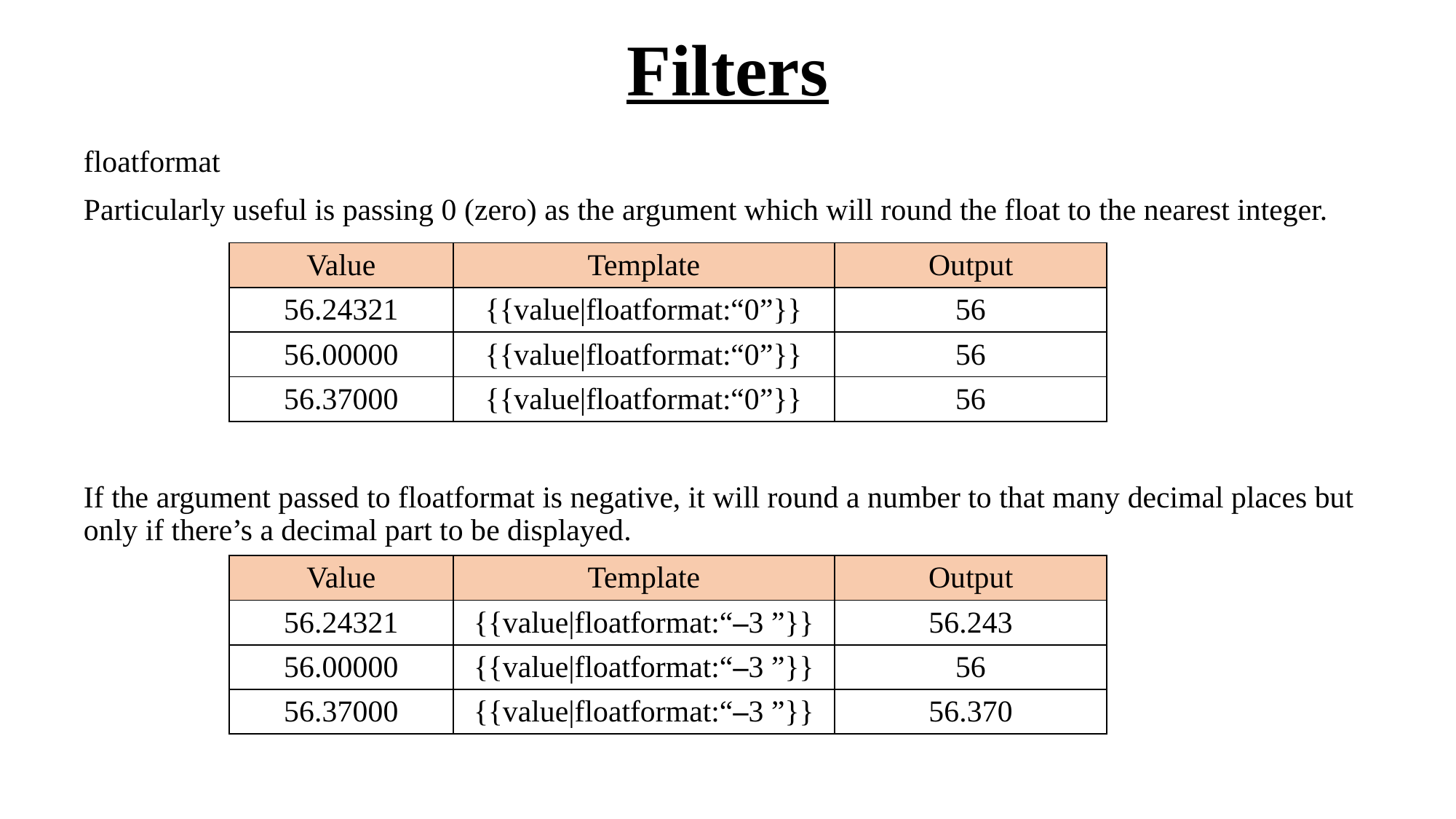

# Filters
floatformat
Particularly useful is passing 0 (zero) as the argument which will round the float to the nearest integer.

If the argument passed to floatformat is negative, it will round a number to that many decimal places but only if there’s a decimal part to be displayed.
| Value | Template | Output |
| --- | --- | --- |
| 56.24321 | {{value|floatformat:“0”}} | 56 |
| 56.00000 | {{value|floatformat:“0”}} | 56 |
| 56.37000 | {{value|floatformat:“0”}} | 56 |
| Value | Template | Output |
| --- | --- | --- |
| 56.24321 | {{value|floatformat:“–3 ”}} | 56.243 |
| 56.00000 | {{value|floatformat:“–3 ”}} | 56 |
| 56.37000 | {{value|floatformat:“–3 ”}} | 56.370 |